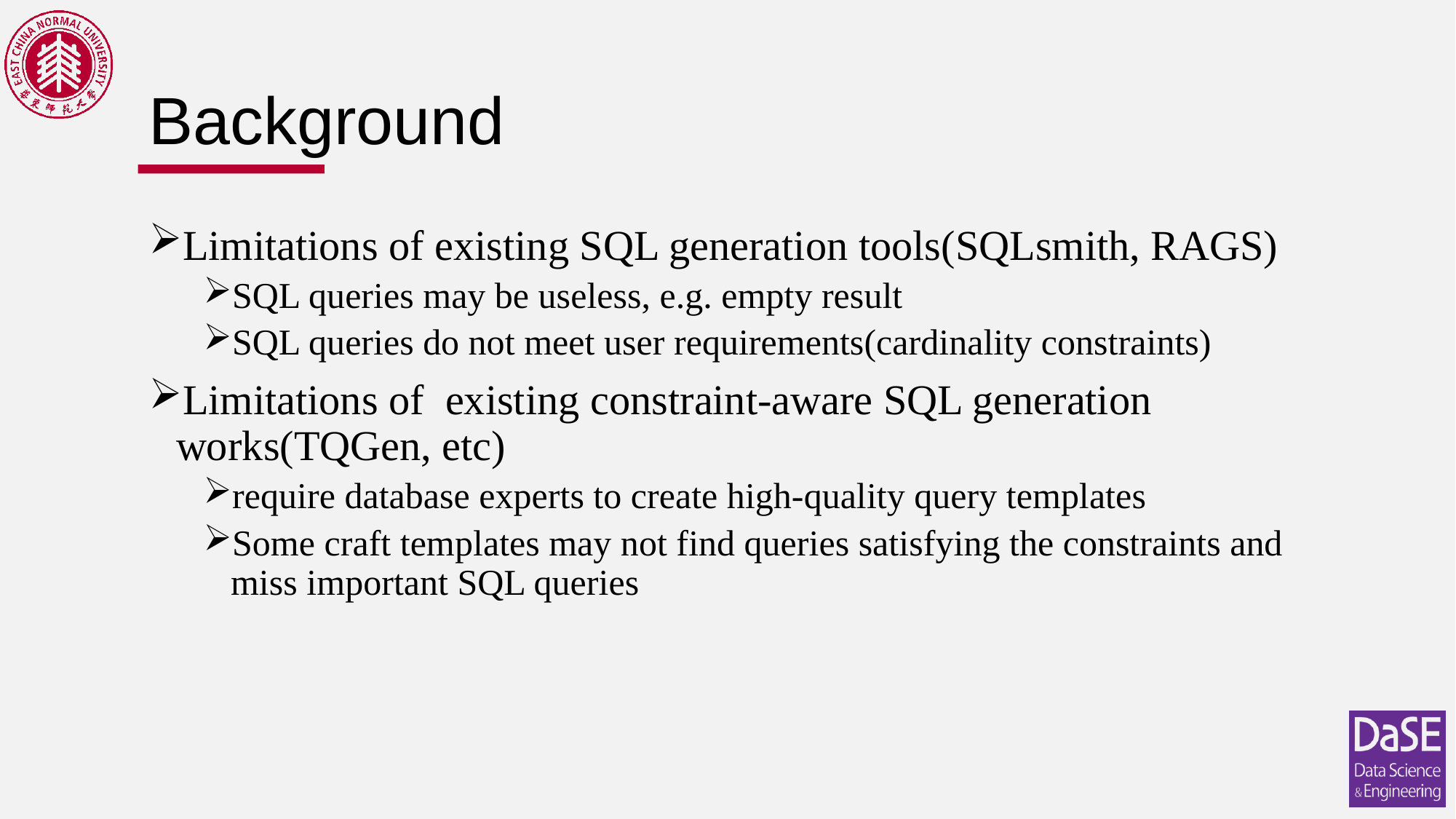

# Background
Limitations of existing SQL generation tools(SQLsmith, RAGS)
SQL queries may be useless, e.g. empty result
SQL queries do not meet user requirements(cardinality constraints)
Limitations of  existing constraint-aware SQL generation works(TQGen, etc)
require database experts to create high-quality query templates
Some craft templates may not find queries satisfying the constraints and miss important SQL queries